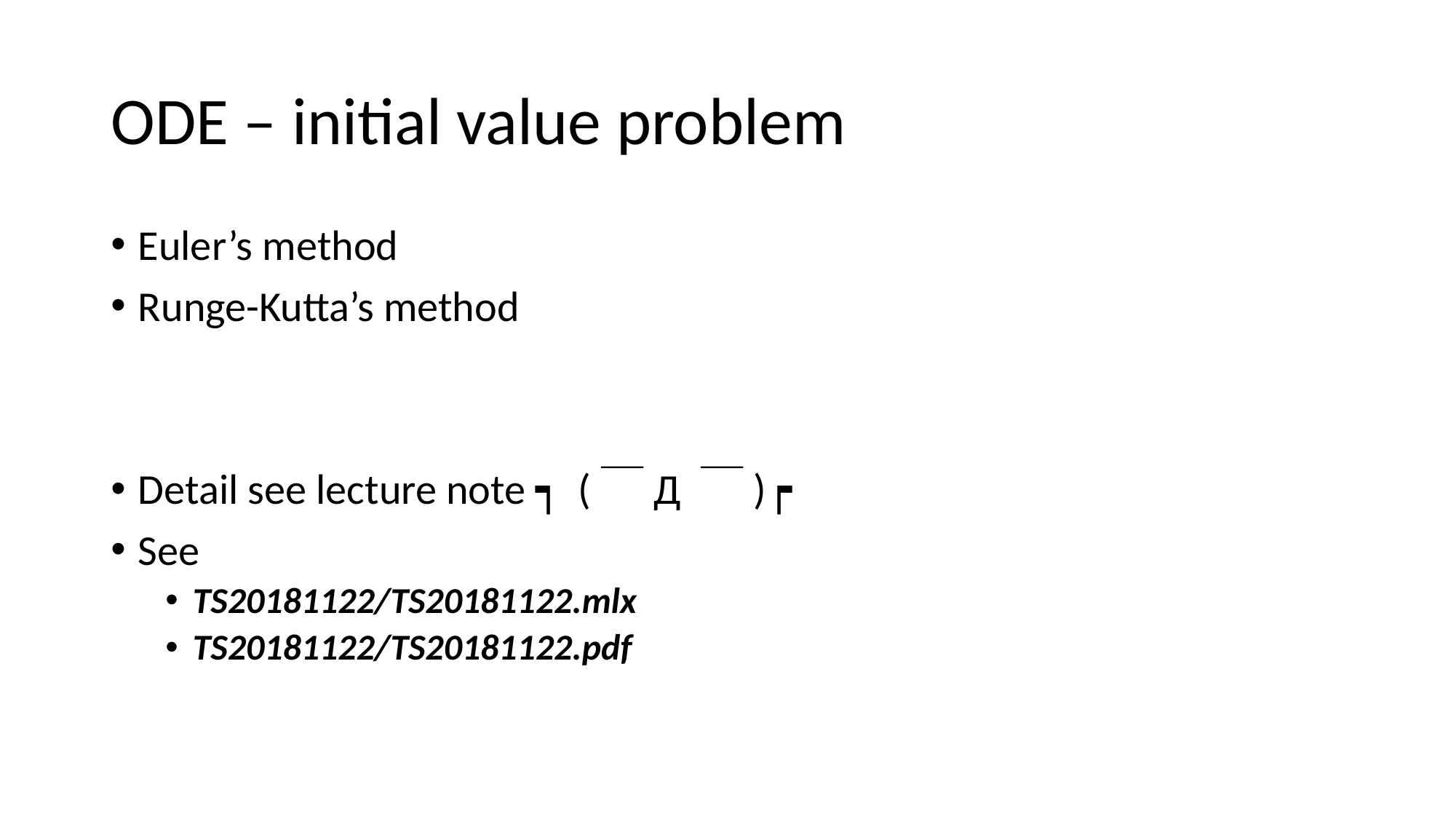

# ODE – initial value problem
Euler’s method
Runge-Kutta’s method

Detail see lecture note ┑(￣Д ￣)┍
See
TS20181122/TS20181122.mlx
TS20181122/TS20181122.pdf